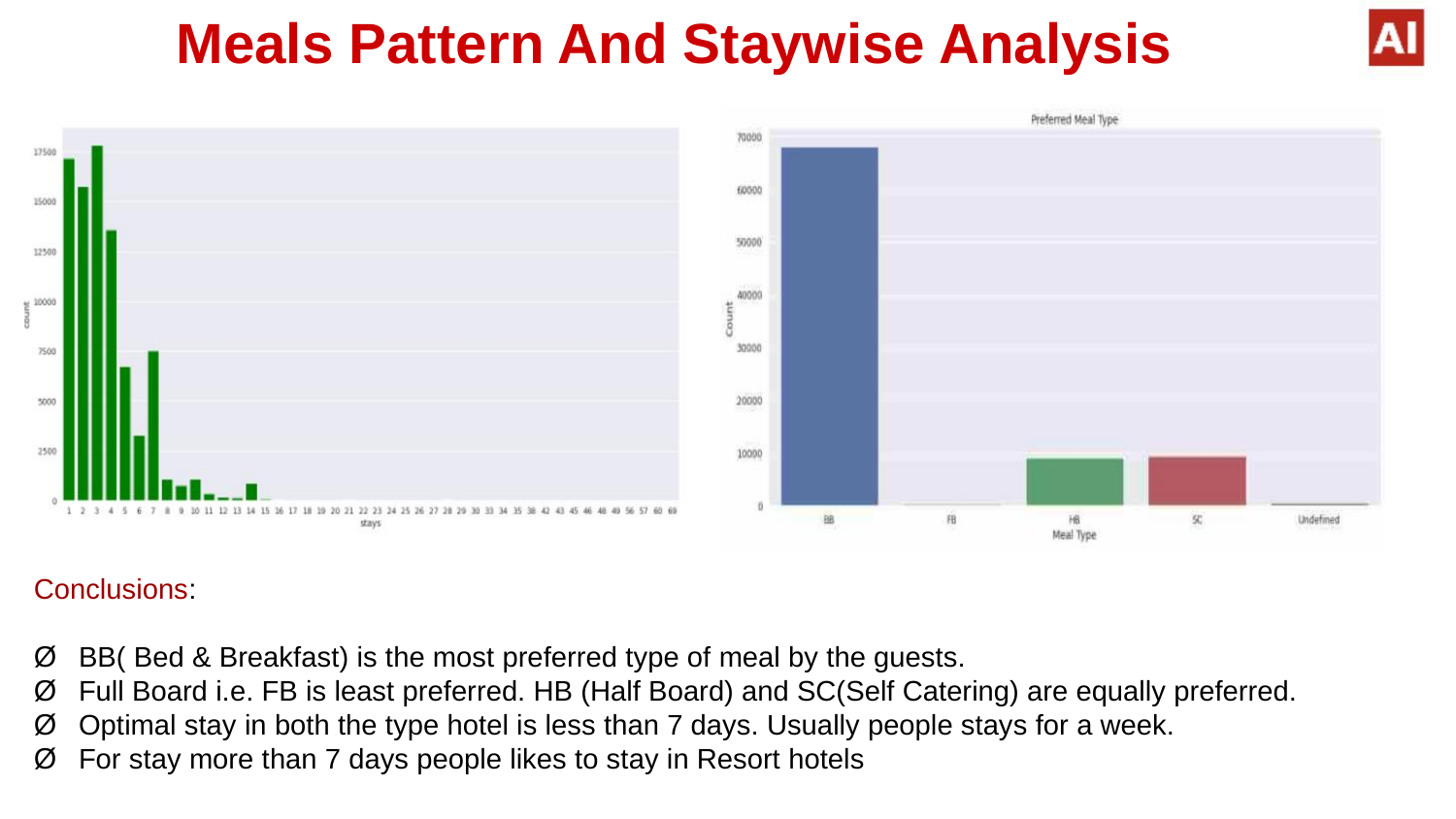

Meals Pattern And Staywise Analysis
Conclusions:
Ø BB( Bed & Breakfast) is the most preferred type of meal by the guests.
Ø Full Board i.e. FB is least preferred. HB (Half Board) and SC(Self Catering) are equally preferred.
Ø Optimal stay in both the type hotel is less than 7 days. Usually people stays for a week.
Ø For stay more than 7 days people likes to stay in Resort hotels